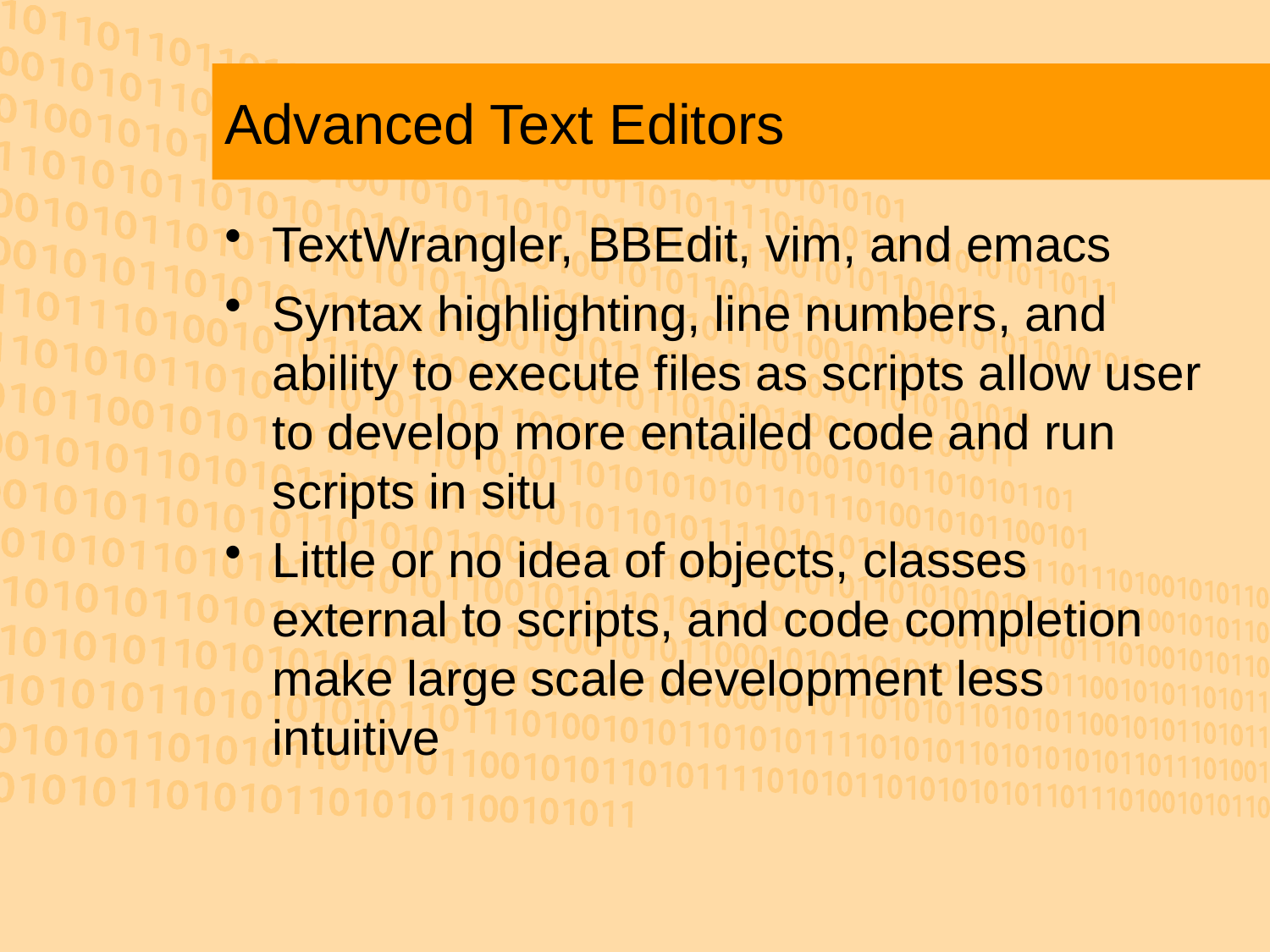

# Advanced Text Editors
TextWrangler, BBEdit, vim, and emacs
Syntax highlighting, line numbers, and ability to execute files as scripts allow user to develop more entailed code and run scripts in situ
Little or no idea of objects, classes external to scripts, and code completion make large scale development less intuitive